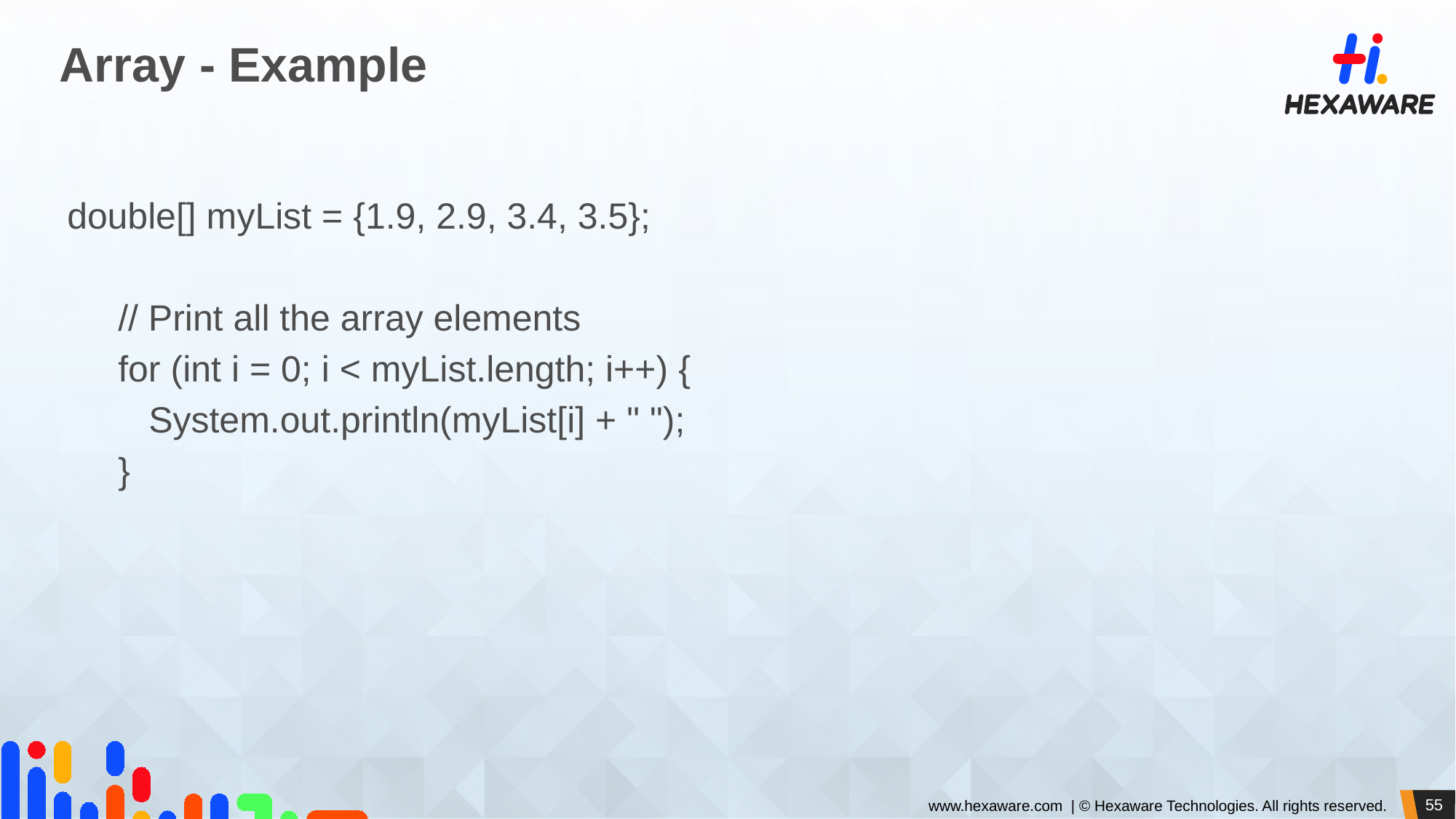

# Array - Example
 double[] myList = {1.9, 2.9, 3.4, 3.5};

      // Print all the array elements
      for (int i = 0; i < myList.length; i++) {
         System.out.println(myList[i] + " ");
      }